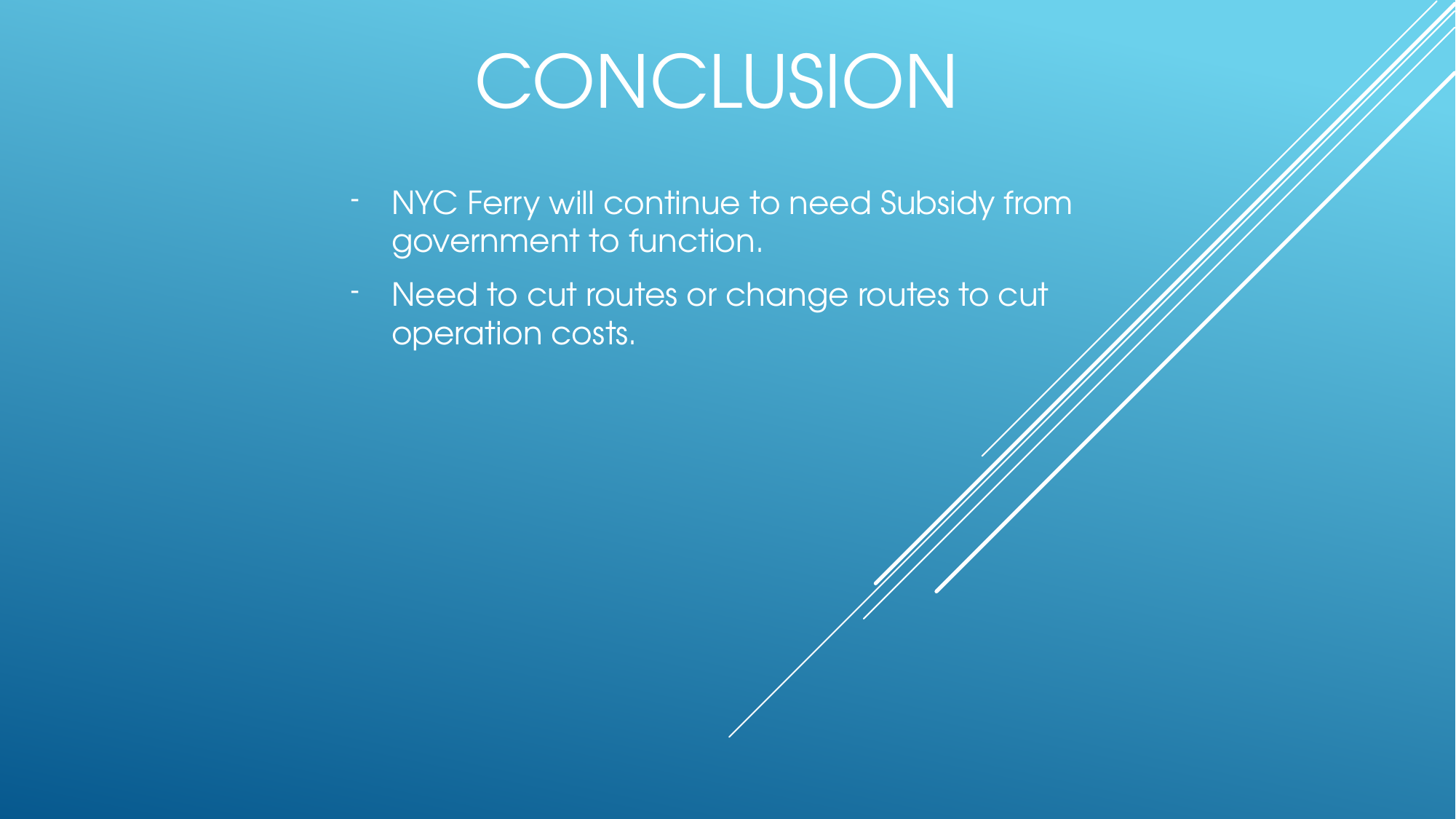

# Conclusion
NYC Ferry will continue to need Subsidy from government to function.
Need to cut routes or change routes to cut operation costs.